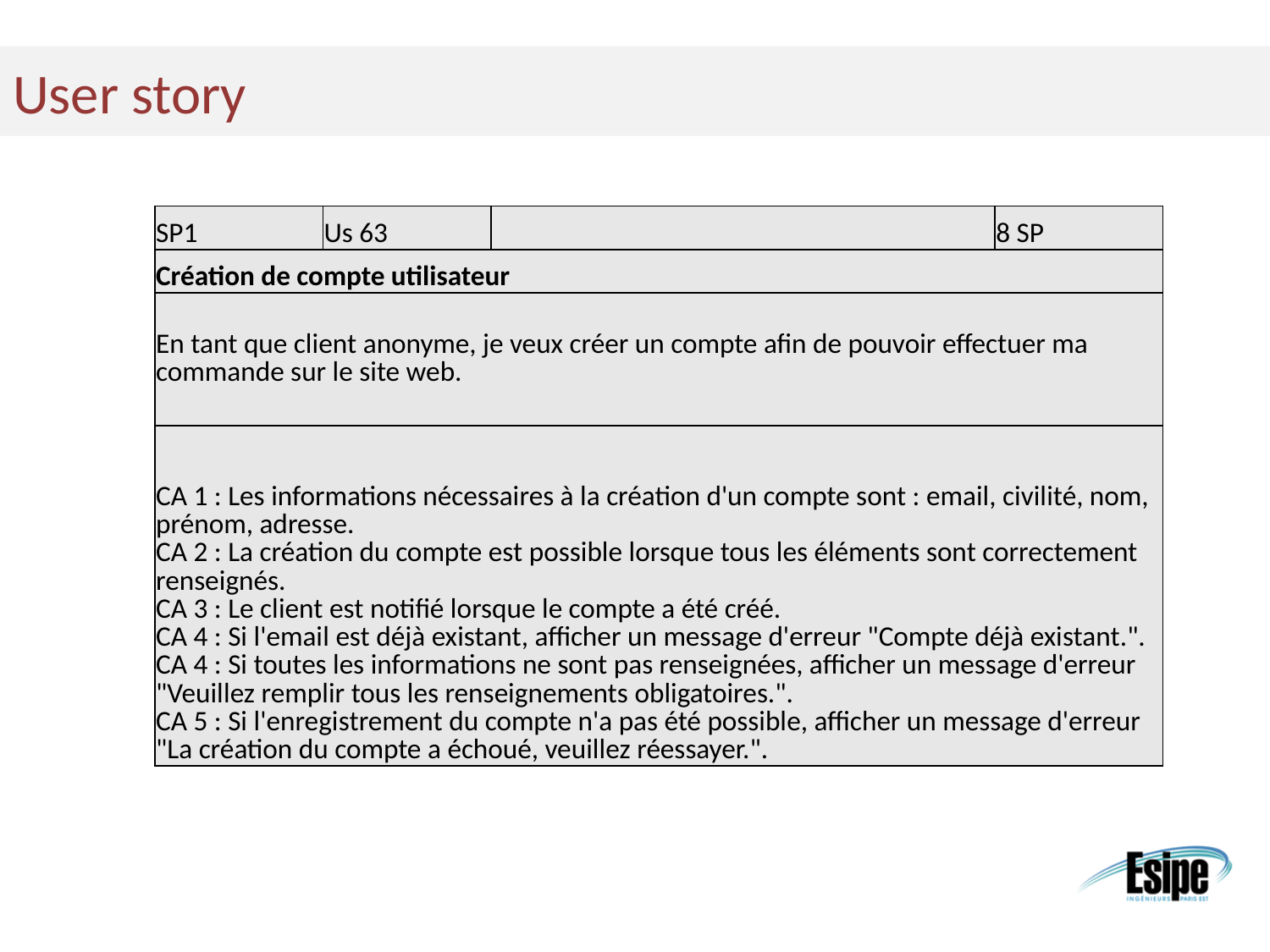

User story
| SP1 | Us 63 |  |  |  | 8 SP |
| --- | --- | --- | --- | --- | --- |
| Création de compte utilisateur |  |  |  |  |  |
| En tant que client anonyme, je veux créer un compte afin de pouvoir effectuer ma commande sur le site web. |  |  |  |  |  |
| CA 1 : Les informations nécessaires à la création d'un compte sont : email, civilité, nom, prénom, adresse. CA 2 : La création du compte est possible lorsque tous les éléments sont correctement renseignés. CA 3 : Le client est notifié lorsque le compte a été créé. CA 4 : Si l'email est déjà existant, afficher un message d'erreur "Compte déjà existant.". CA 4 : Si toutes les informations ne sont pas renseignées, afficher un message d'erreur "Veuillez remplir tous les renseignements obligatoires.". CA 5 : Si l'enregistrement du compte n'a pas été possible, afficher un message d'erreur "La création du compte a échoué, veuillez réessayer.". |  |  |  |  |  |